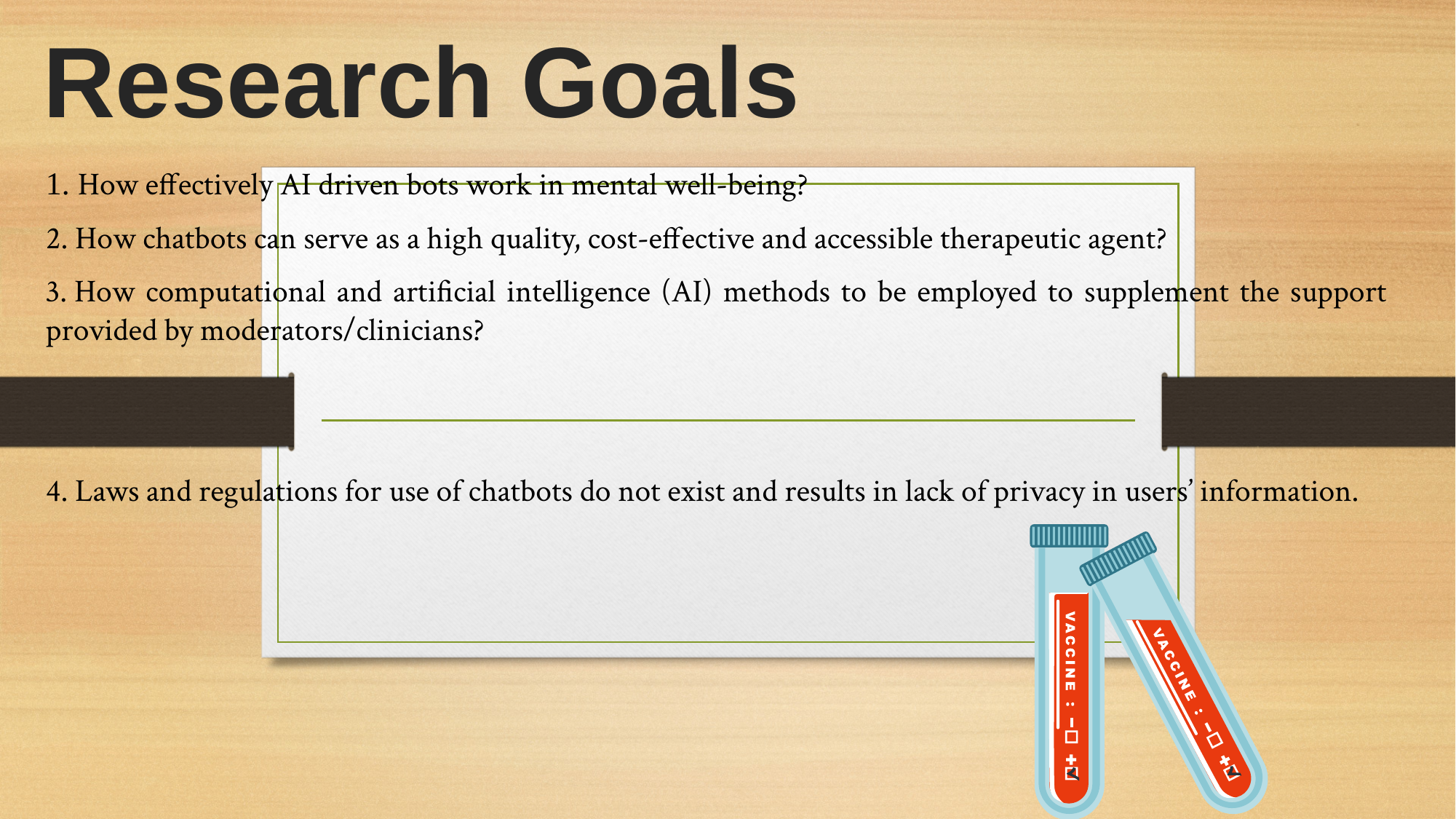

# Research Goals

1. How effectively AI driven bots work in mental well-being?
2. How chatbots can serve as a high quality, cost-effective and accessible therapeutic agent?
3. How computational and artificial intelligence (AI) methods to be employed to supplement the support provided by moderators/clinicians?

4. Laws and regulations for use of chatbots do not exist and results in lack of privacy in users’ information.